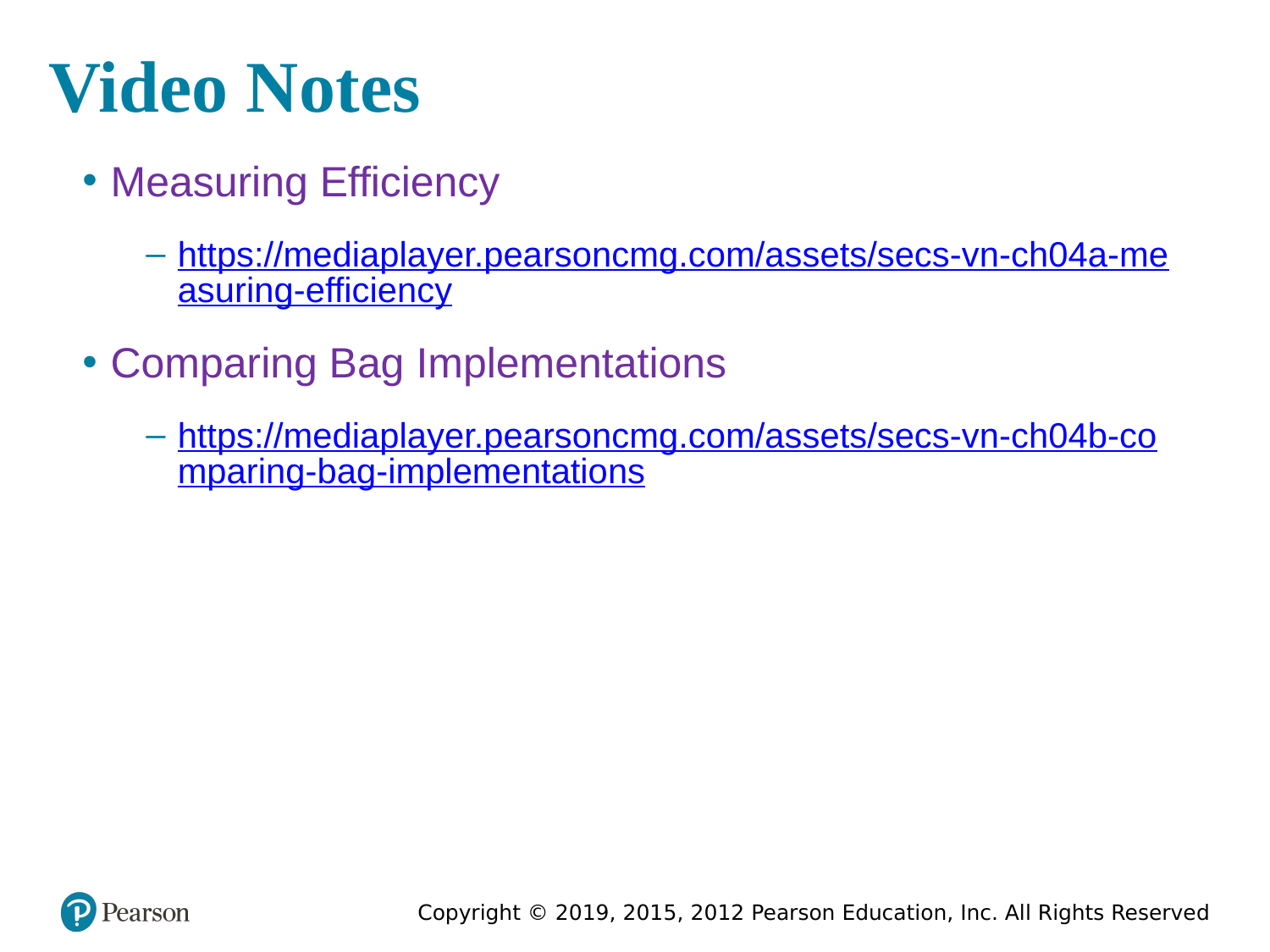

# Video Notes
Measuring Efficiency
https://mediaplayer.pearsoncmg.com/assets/secs-vn-ch04a-measuring-efficiency
Comparing Bag Implementations
https://mediaplayer.pearsoncmg.com/assets/secs-vn-ch04b-comparing-bag-implementations